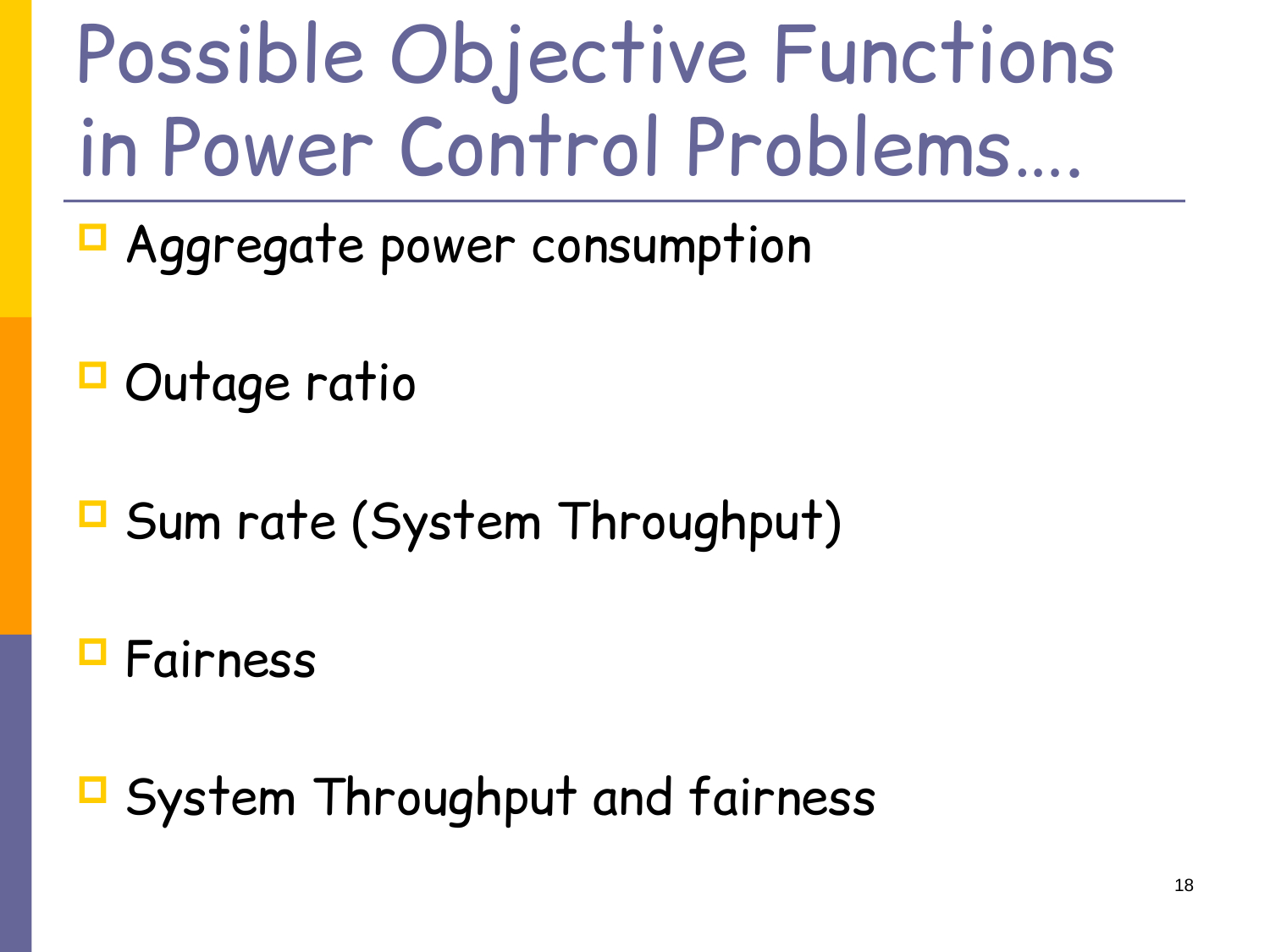

# Possible Objective Functions in Power Control Problems….
Aggregate power consumption

Outage ratio

Sum rate (System Throughput)

Fairness

System Throughput and fairness

18